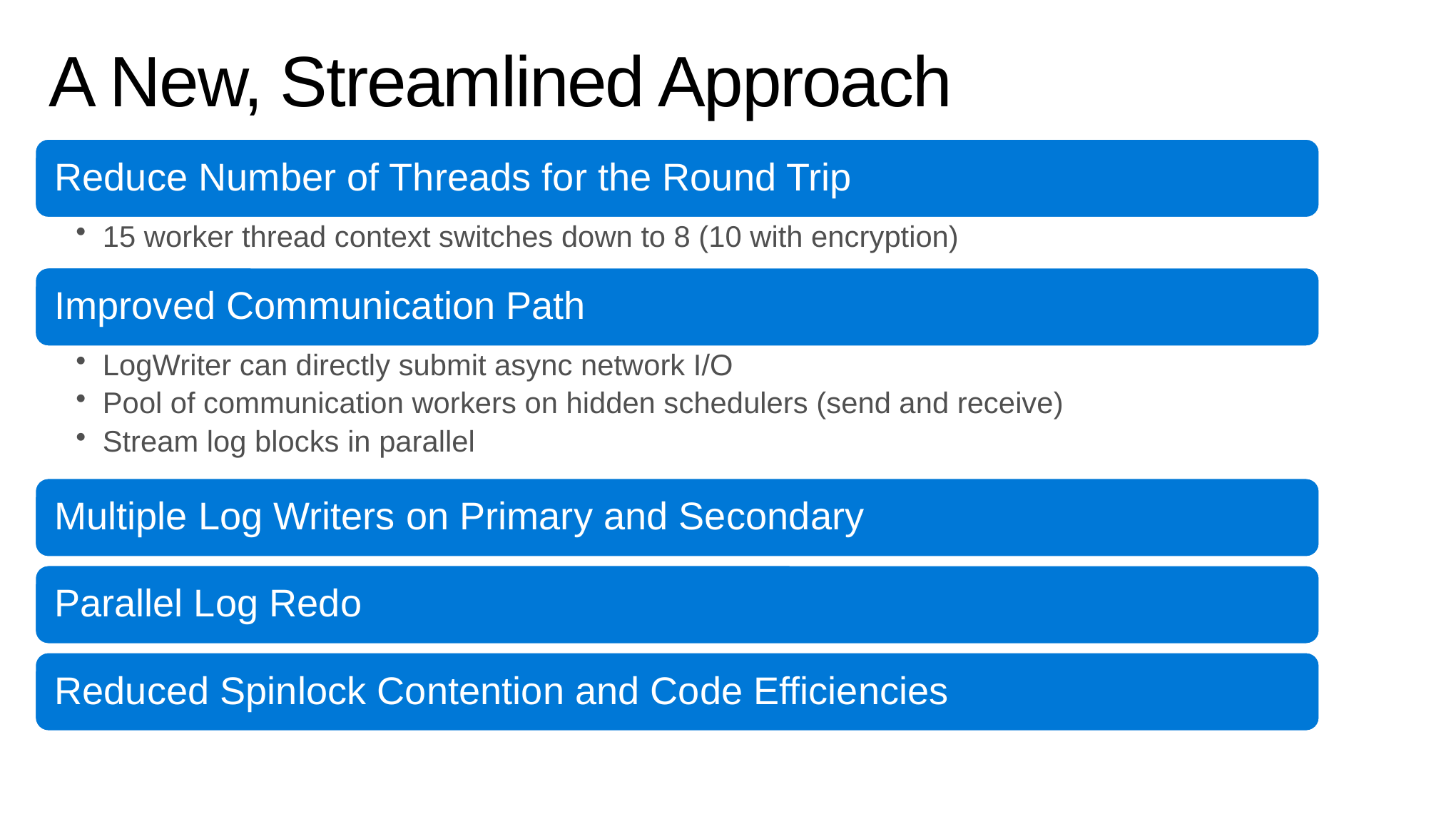

# A New, Streamlined Approach
Reduce Number of Threads for the Round Trip
15 worker thread context switches down to 8 (10 with encryption)
Improved Communication Path
LogWriter can directly submit async network I/O
Pool of communication workers on hidden schedulers (send and receive)
Stream log blocks in parallel
Multiple Log Writers on Primary and Secondary
Parallel Log Redo
Reduced Spinlock Contention and Code Efficiencies